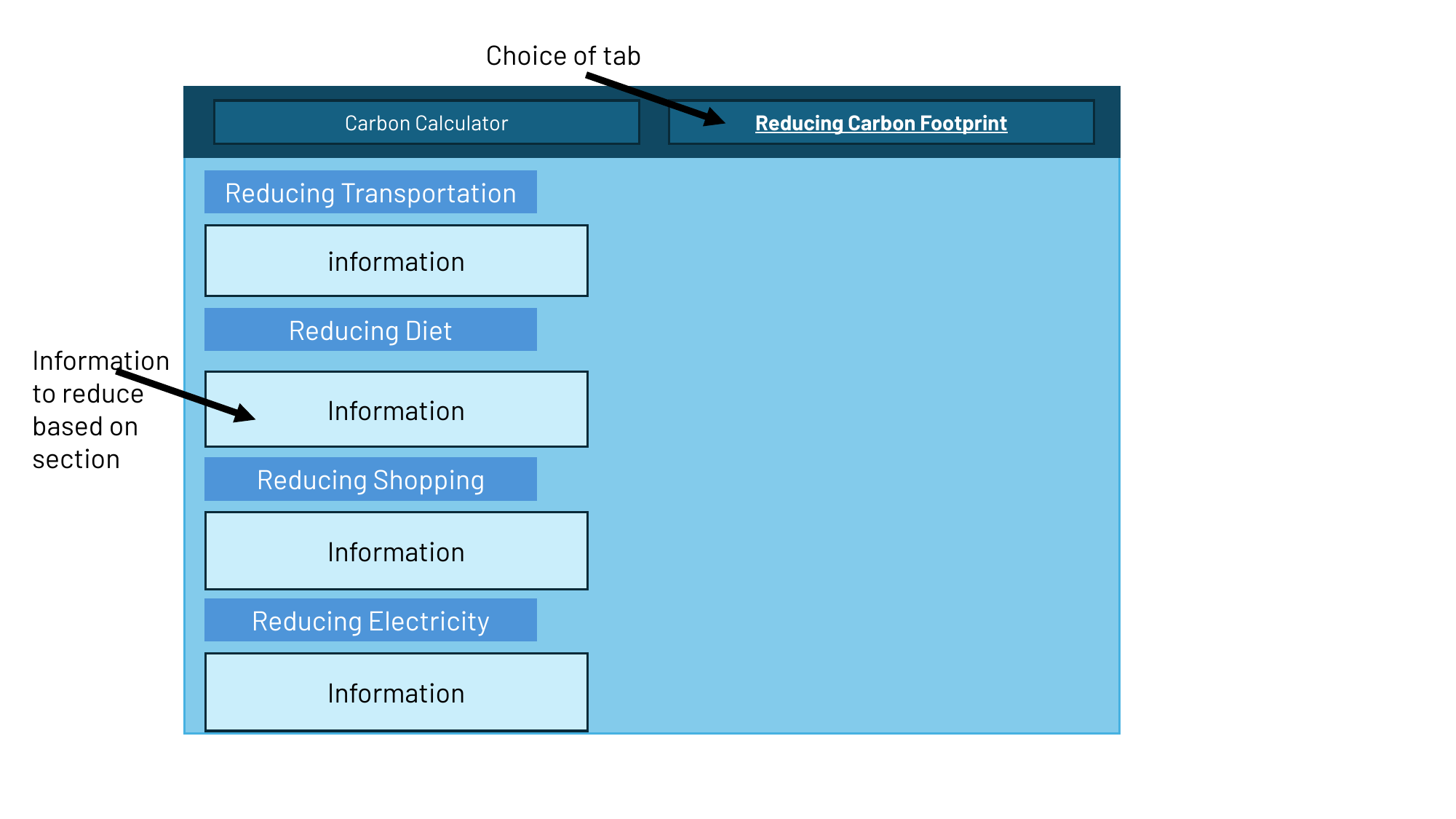

Choice of tab

Reducing Carbon Footprint
Carbon Calculator
Reducing Transportation
information
Reducing Diet
Information
Reducing Shopping
Information
Reducing Electricity
Information
Information to reduce based on section